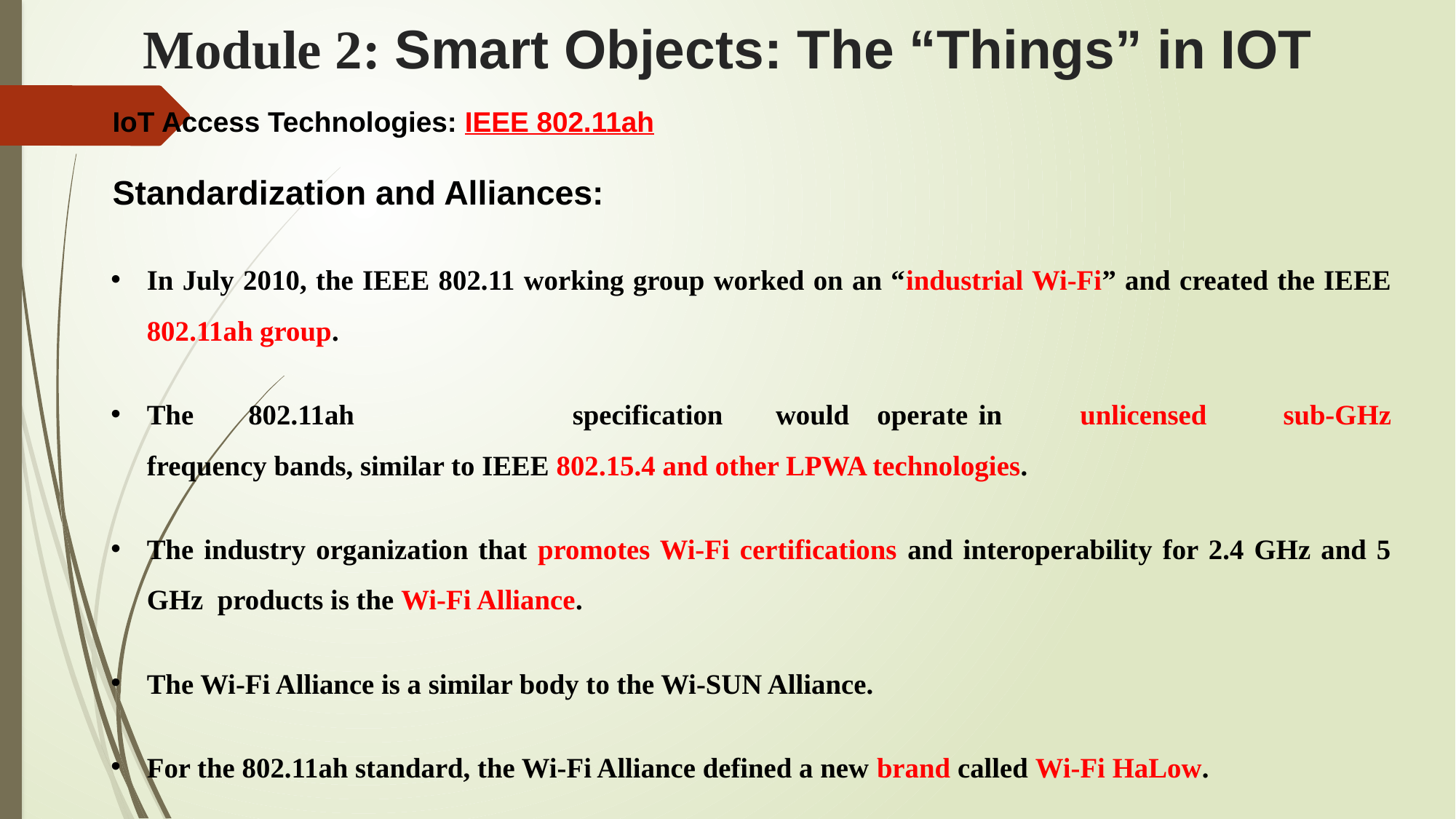

# Module 2: Smart Objects: The “Things” in IOT
IoT Access Technologies: IEEE 802.11ah

Standardization and Alliances:
In July 2010, the IEEE 802.11 working group worked on an “industrial Wi-Fi” and created the IEEE 802.11ah group.
The	802.11ah 	specification	would	operate	in	unlicensed	sub-GHz frequency bands, similar	to IEEE 802.15.4 and other LPWA technologies.
The industry organization that promotes Wi-Fi certifications and interoperability for 2.4 GHz and 5 GHz  products is the Wi-Fi Alliance.
The Wi-Fi Alliance is a similar body to the Wi-SUN Alliance.
For the 802.11ah standard, the Wi-Fi Alliance defined a new brand called Wi-Fi HaLow.